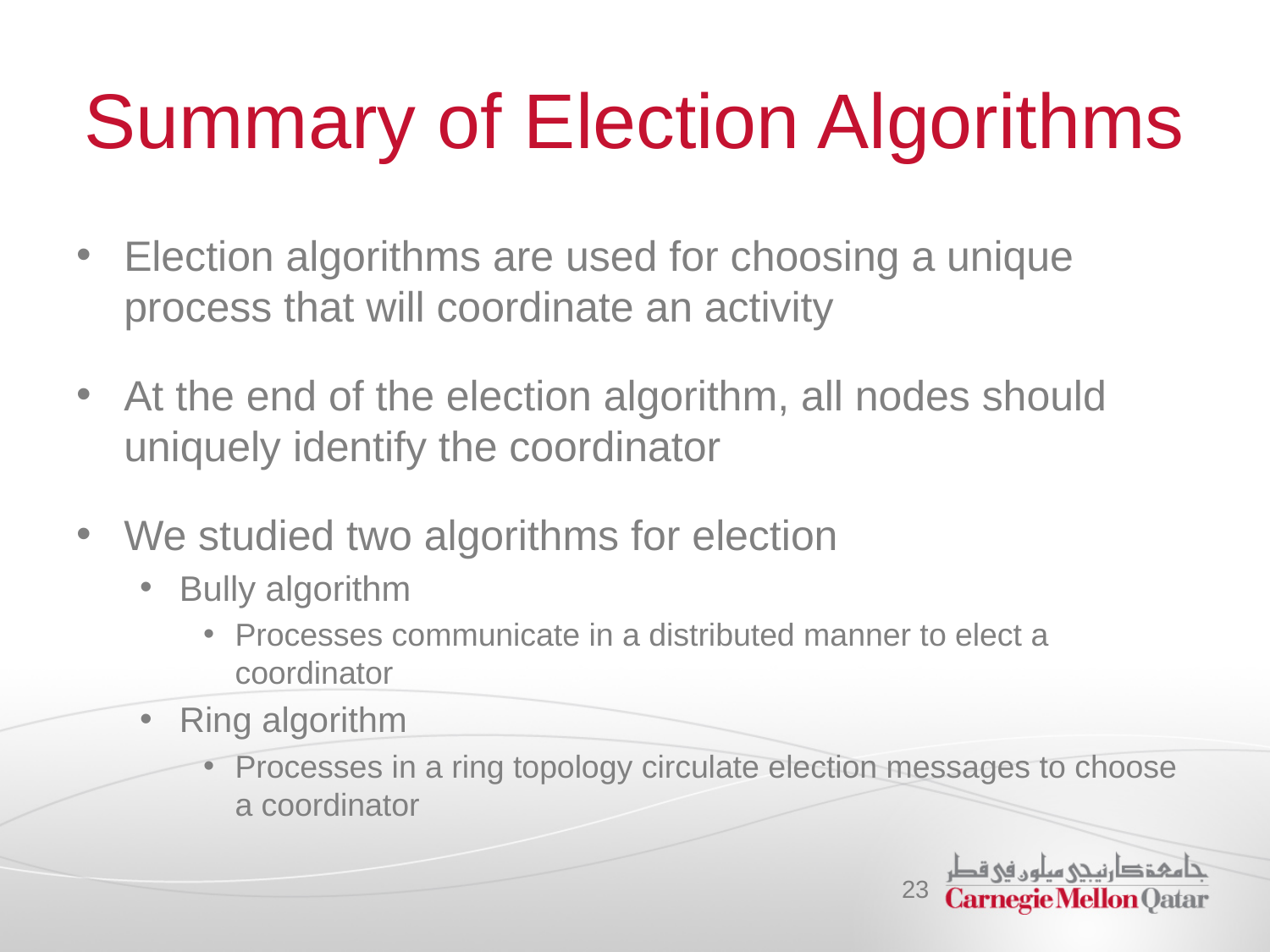

# Summary of Election Algorithms
Election algorithms are used for choosing a unique process that will coordinate an activity

At the end of the election algorithm, all nodes should uniquely identify the coordinator

We studied two algorithms for election
Bully algorithm
Processes communicate in a distributed manner to elect a coordinator
Ring algorithm
Processes in a ring topology circulate election messages to choose a coordinator
23